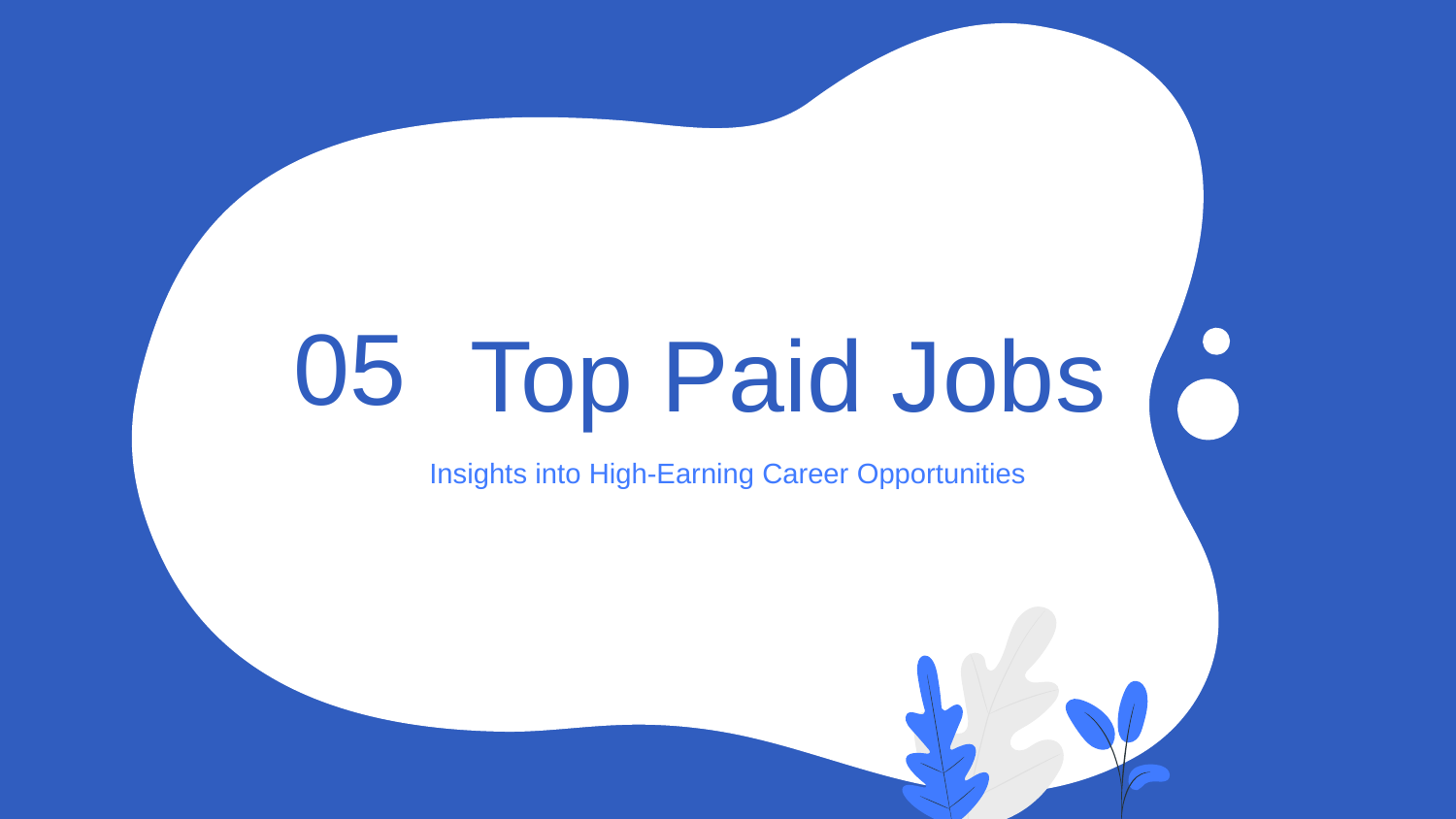

05
# Top Paid Jobs
Insights into High-Earning Career Opportunities